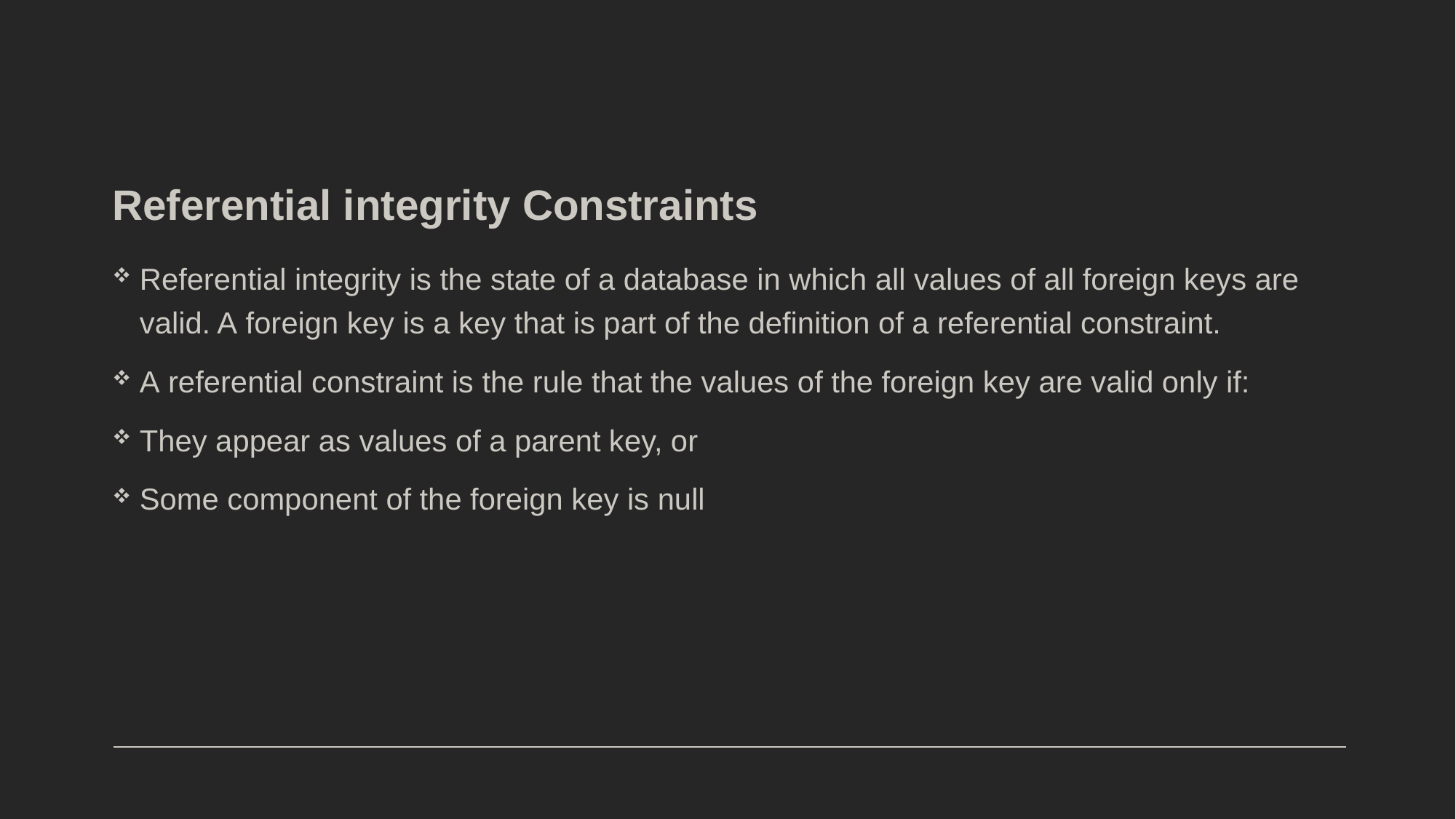

# Referential integrity Constraints
Referential integrity is the state of a database in which all values of all foreign keys are valid. A foreign key is a key that is part of the definition of a referential constraint.
A referential constraint is the rule that the values of the foreign key are valid only if:
They appear as values of a parent key, or
Some component of the foreign key is null